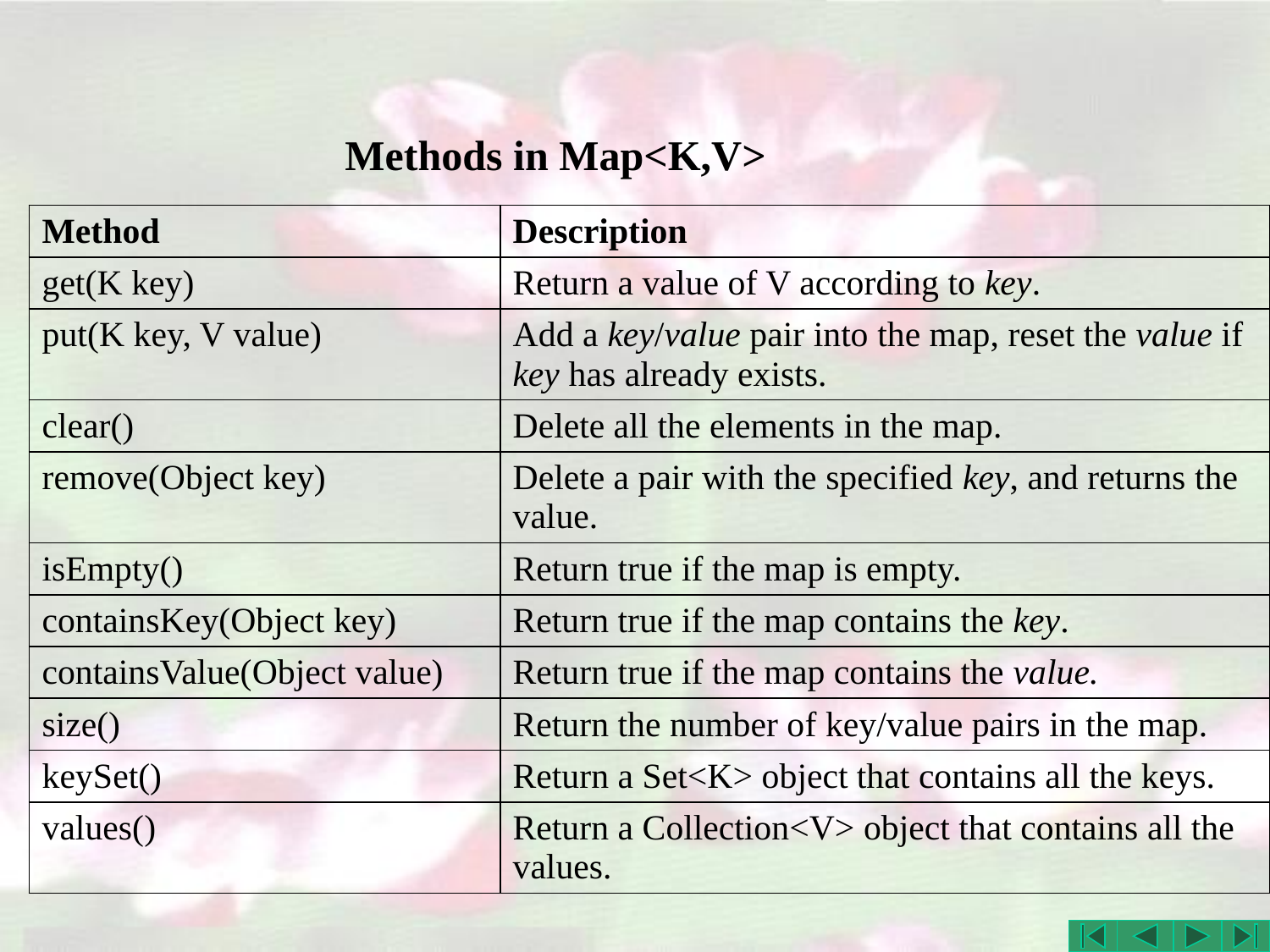

# Methods in Map<K,V>
| Method | Description |
| --- | --- |
| get(K key) | Return a value of V according to key. |
| put(K key, V value) | Add a key/value pair into the map, reset the value if key has already exists. |
| clear() | Delete all the elements in the map. |
| remove(Object key) | Delete a pair with the specified key, and returns the value. |
| isEmpty() | Return true if the map is empty. |
| containsKey(Object key) | Return true if the map contains the key. |
| containsValue(Object value) | Return true if the map contains the value. |
| size() | Return the number of key/value pairs in the map. |
| keySet() | Return a Set<K> object that contains all the keys. |
| values() | Return a Collection<V> object that contains all the values. |